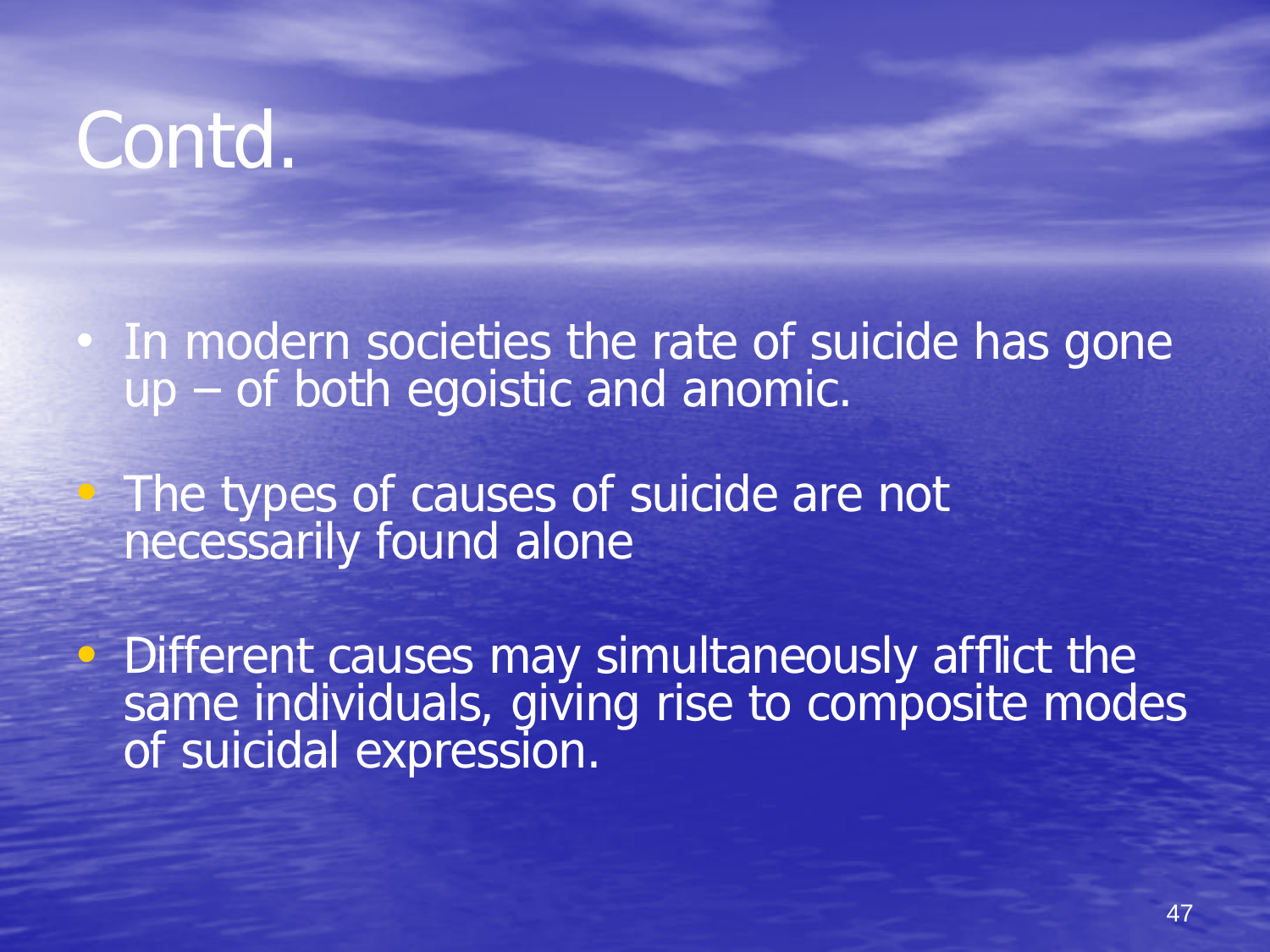

# Contd.

In modern societies the rate of suicide has gone up – of both egoistic and anomic.

The types of causes of suicide are not necessarily found alone

Different causes may simultaneously afflict the same individuals, giving rise to composite modes of suicidal expression.

47